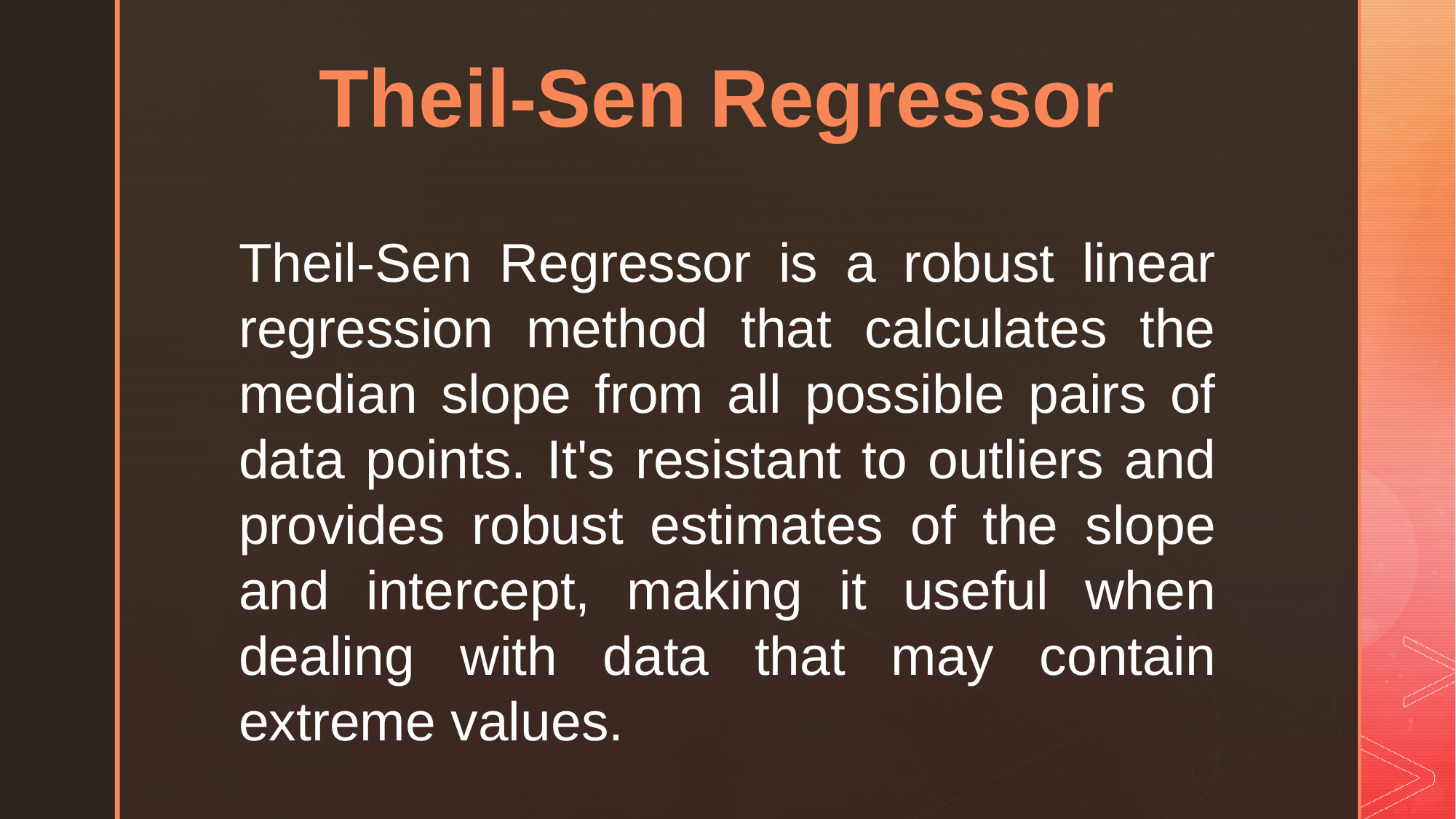

Theil-Sen Regressor
Theil-Sen Regressor is a robust linear regression method that calculates the median slope from all possible pairs of data points. It's resistant to outliers and provides robust estimates of the slope and intercept, making it useful when dealing with data that may contain extreme values.